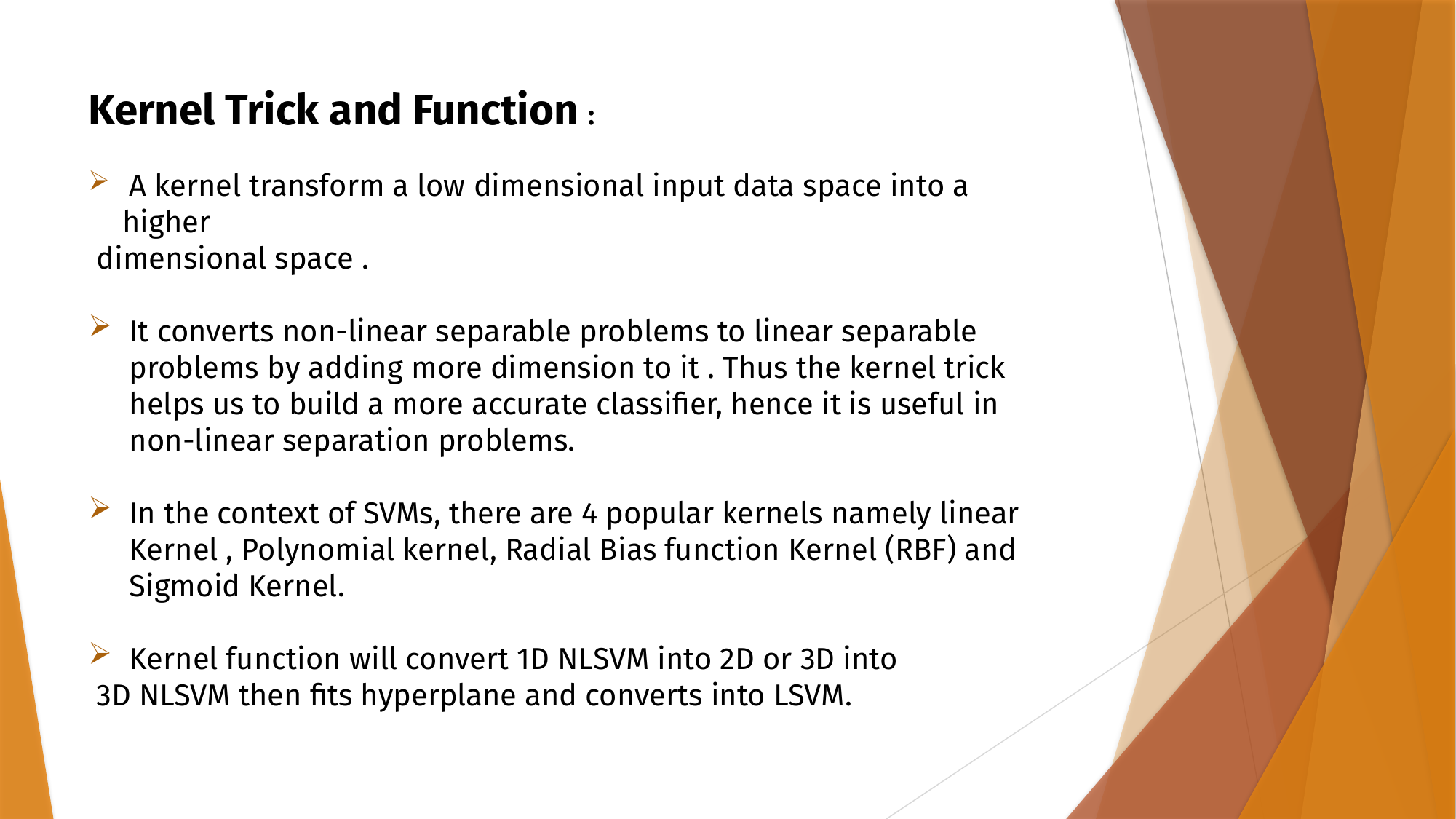

Kernel Trick and Function :

 A kernel transform a low dimensional input data space into a higher
 dimensional space .

It converts non-linear separable problems to linear separable problems by adding more dimension to it . Thus the kernel trick helps us to build a more accurate classifier, hence it is useful in non-linear separation problems.

In the context of SVMs, there are 4 popular kernels namely linear Kernel , Polynomial kernel, Radial Bias function Kernel (RBF) and Sigmoid Kernel.

Kernel function will convert 1D NLSVM into 2D or 3D into
 3D NLSVM then fits hyperplane and converts into LSVM.